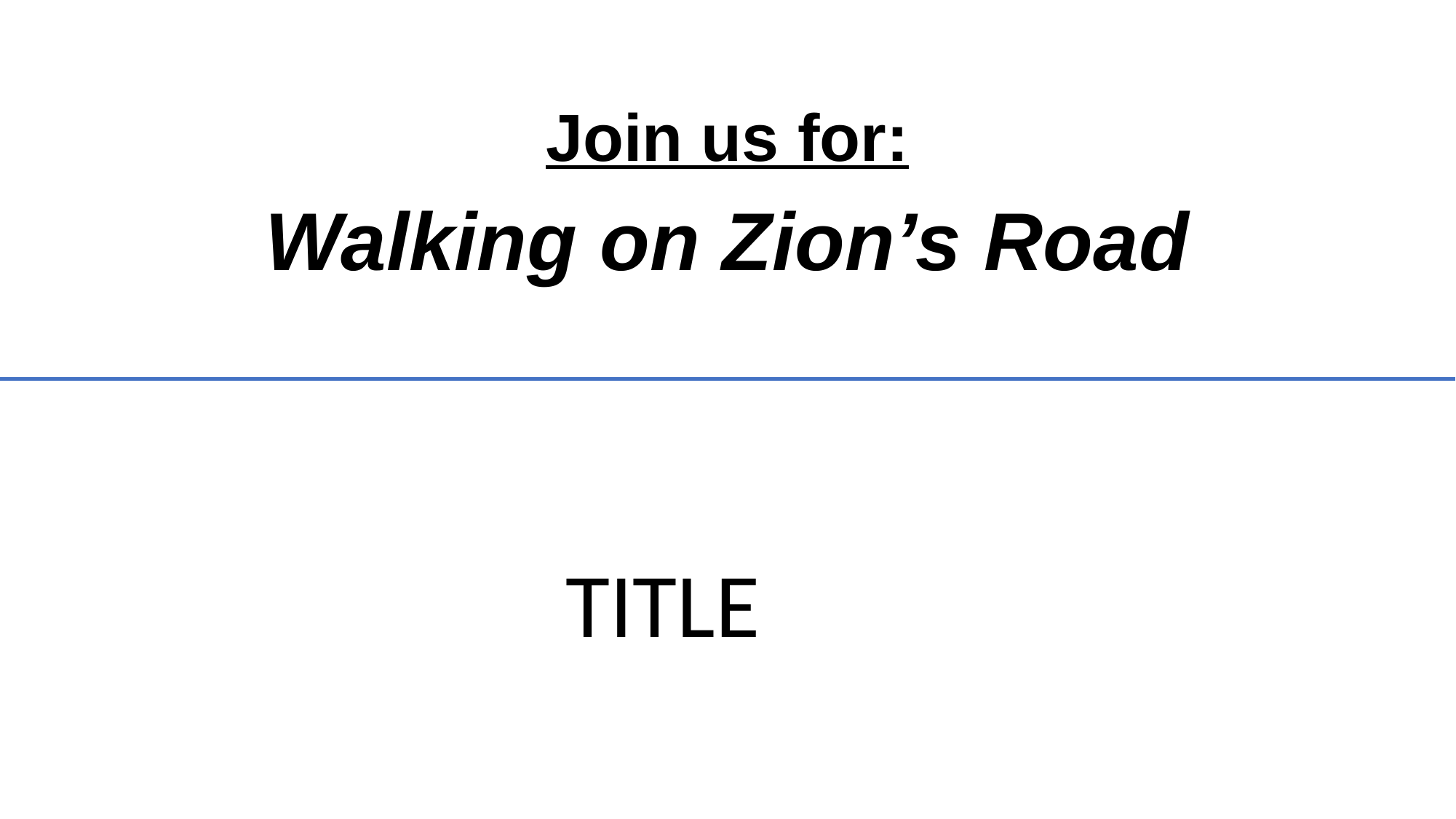

Join us for:
Walking on Zion’s Road
TITLE